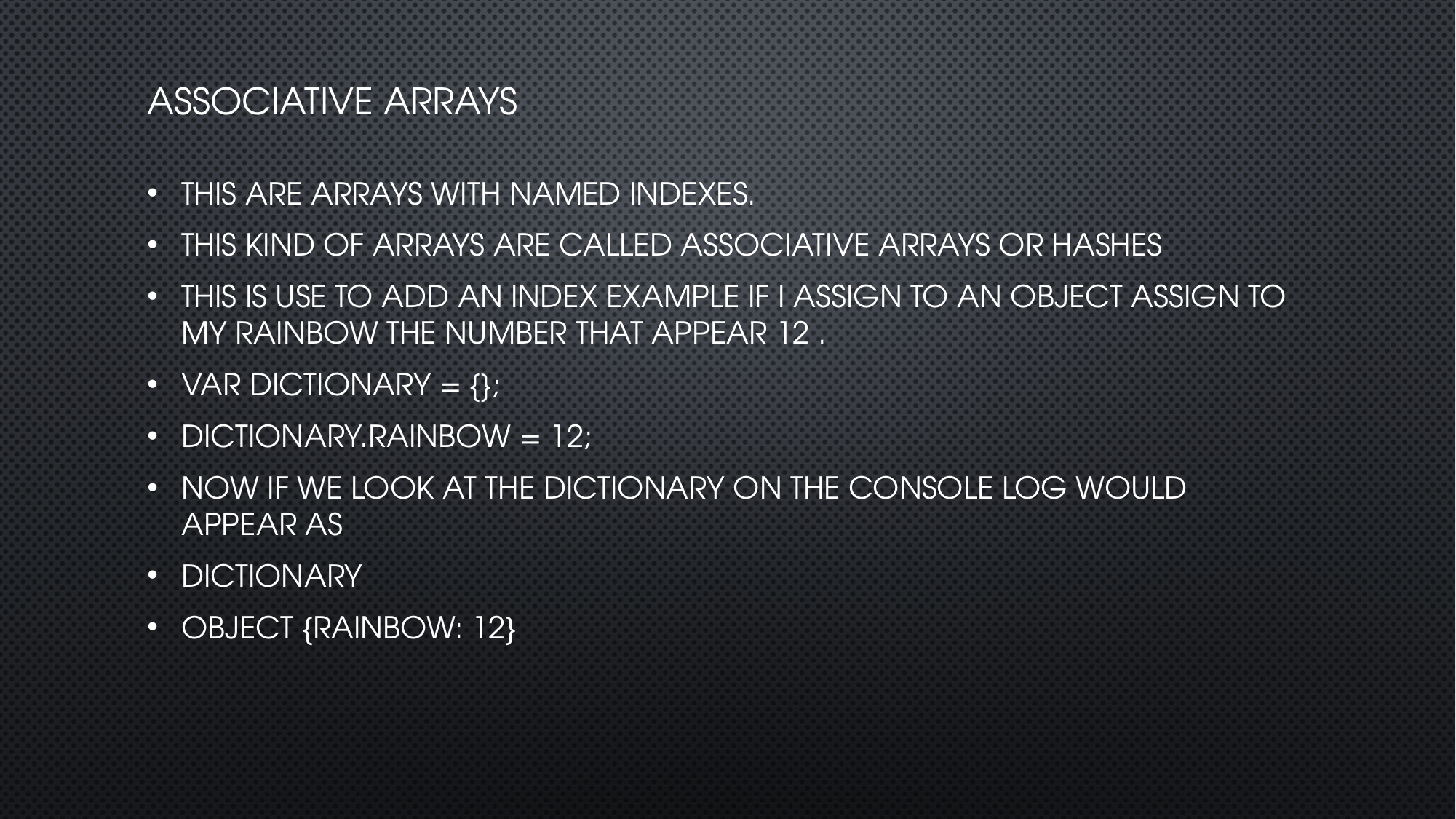

# Associative Arrays
This are arrays with named indexes.
This kind of arrays are called associative arrays or hashes
This is use to add an index example if I assign to an object assign to my rainbow the number that appear 12 .
Var dictionary = {};
Dictionary.rainbow = 12;
Now if we look at the dictionary on the console log would appear as
Dictionary
Object {rainbow: 12}